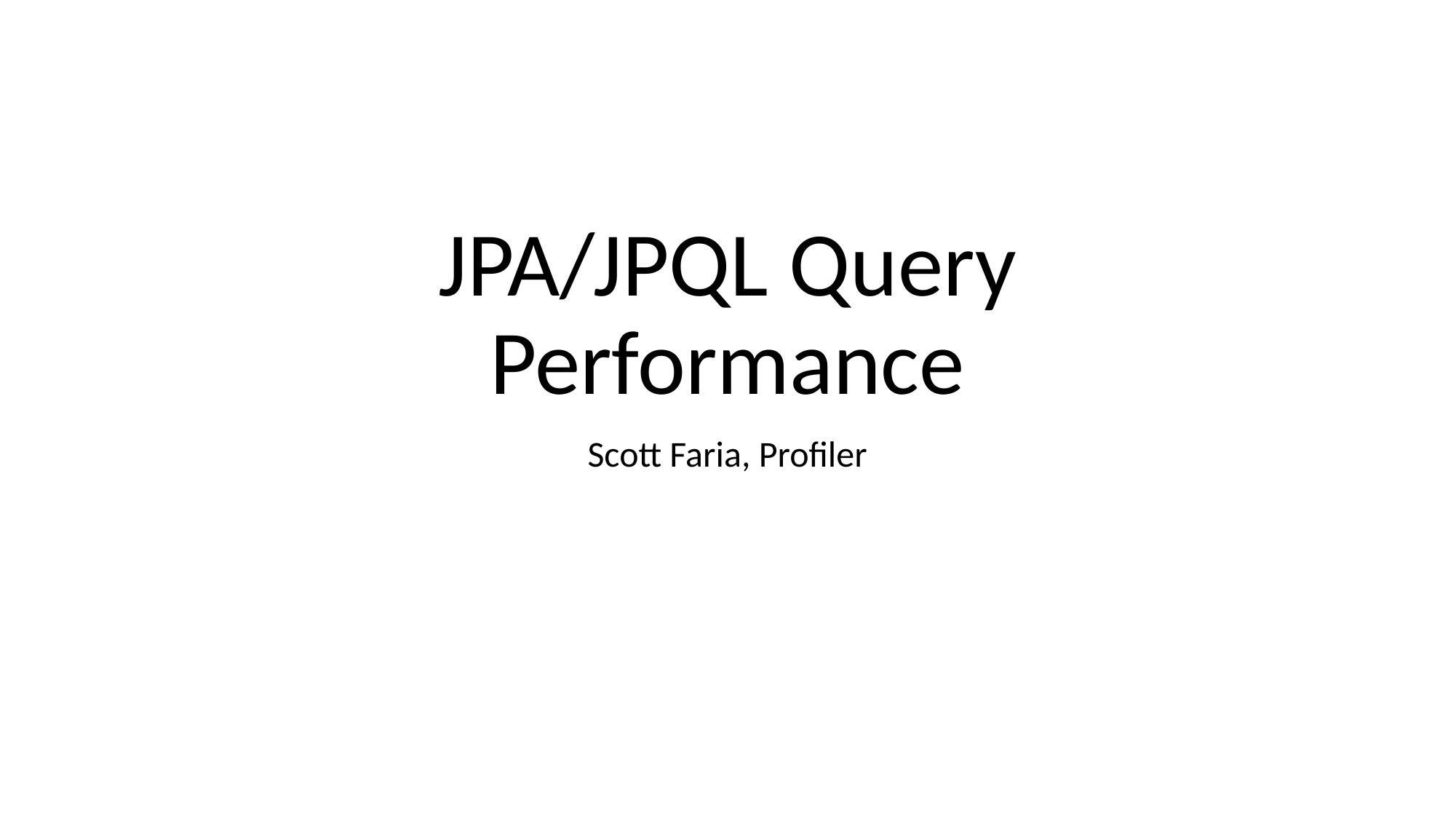

# JPA/JPQL Query Performance
Scott Faria, Profiler